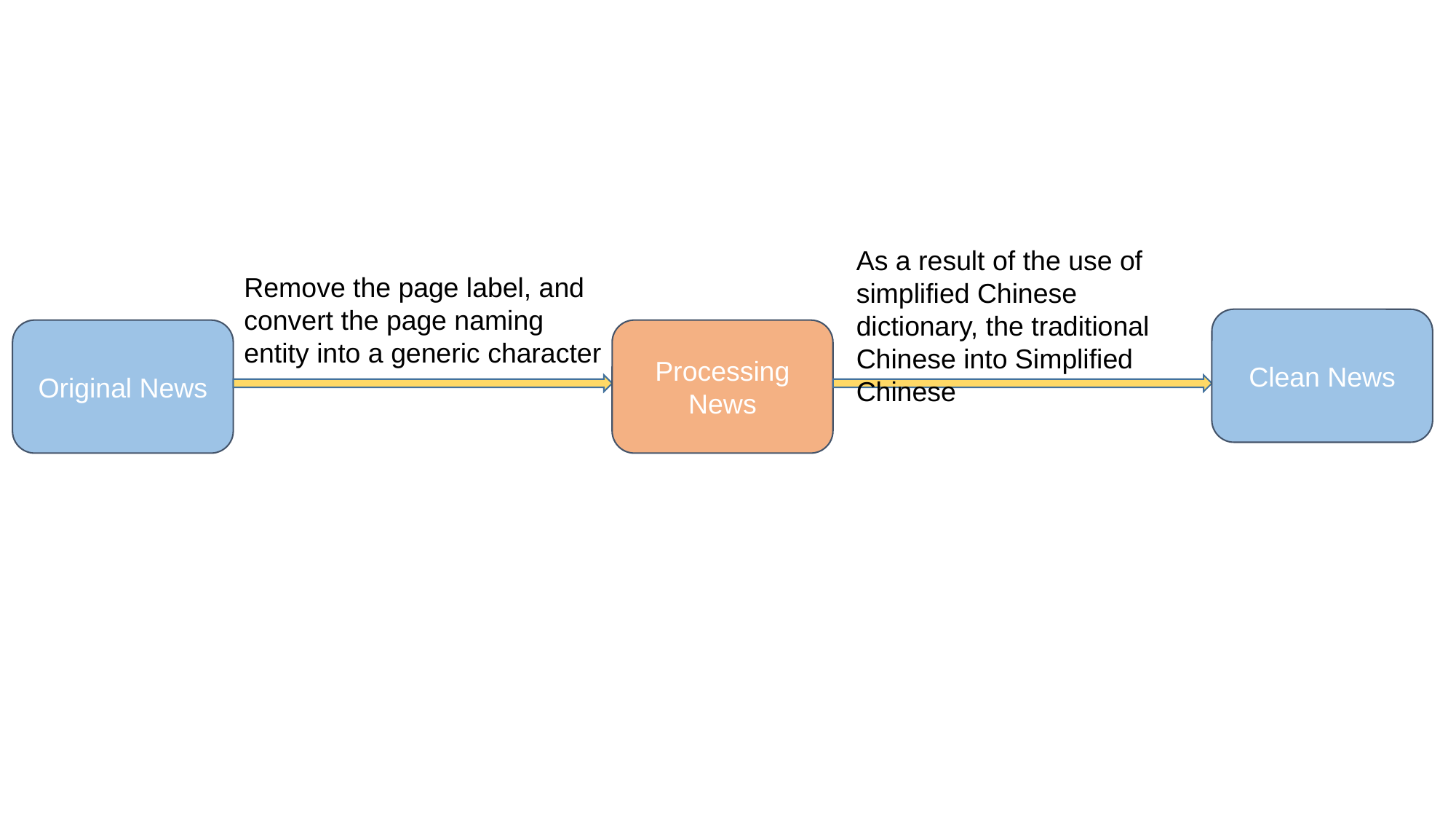

As a result of the use of simplified Chinese dictionary, the traditional Chinese into Simplified Chinese
Remove the page label, and convert the page naming entity into a generic character
Clean News
Processing News
Original News